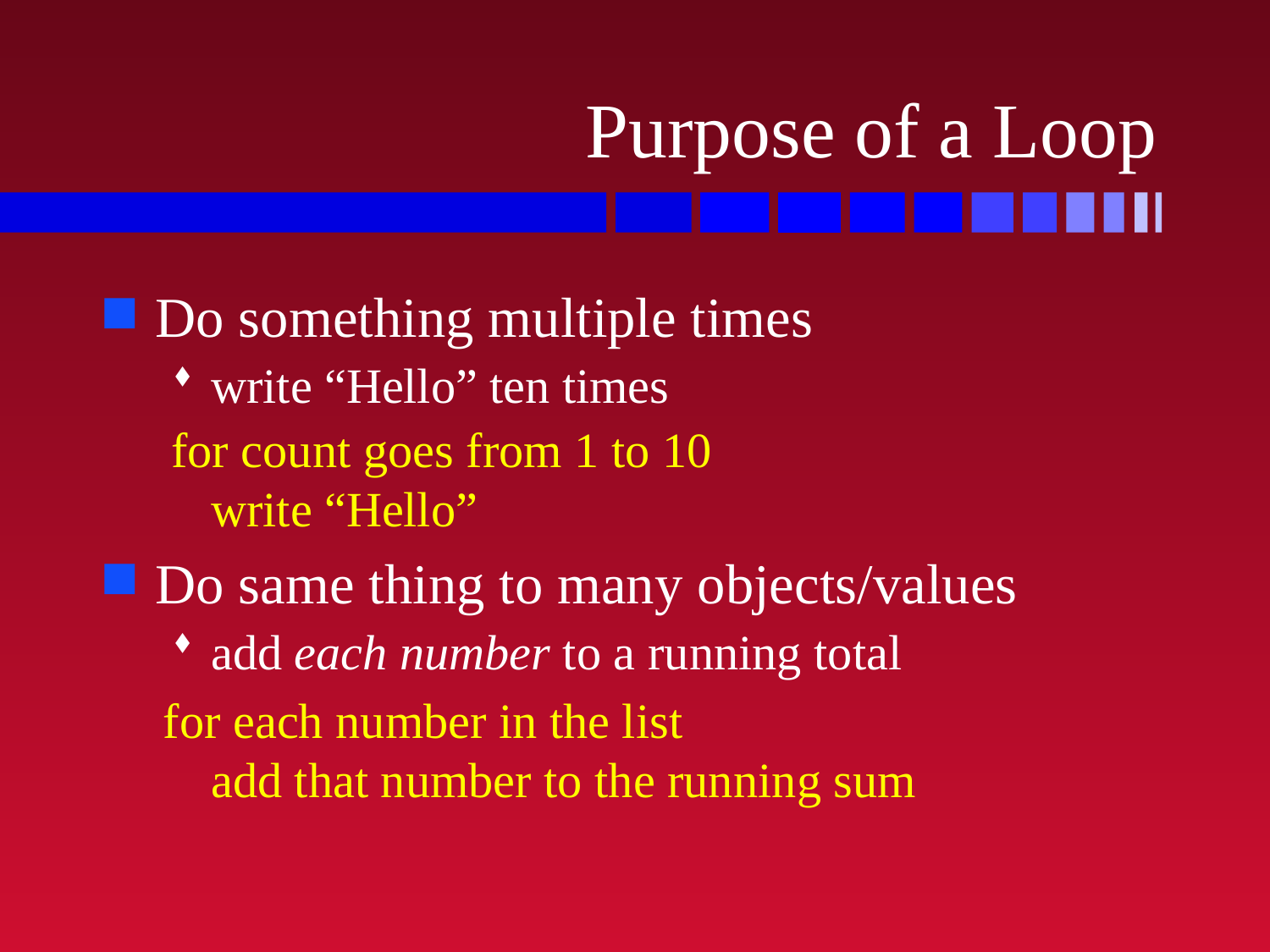

# Purpose of a Loop
Do something multiple times
write “Hello” ten times
for count goes from 1 to 10
write “Hello”
Do same thing to many objects/values
add each number to a running total
for each number in the list
add that number to the running sum